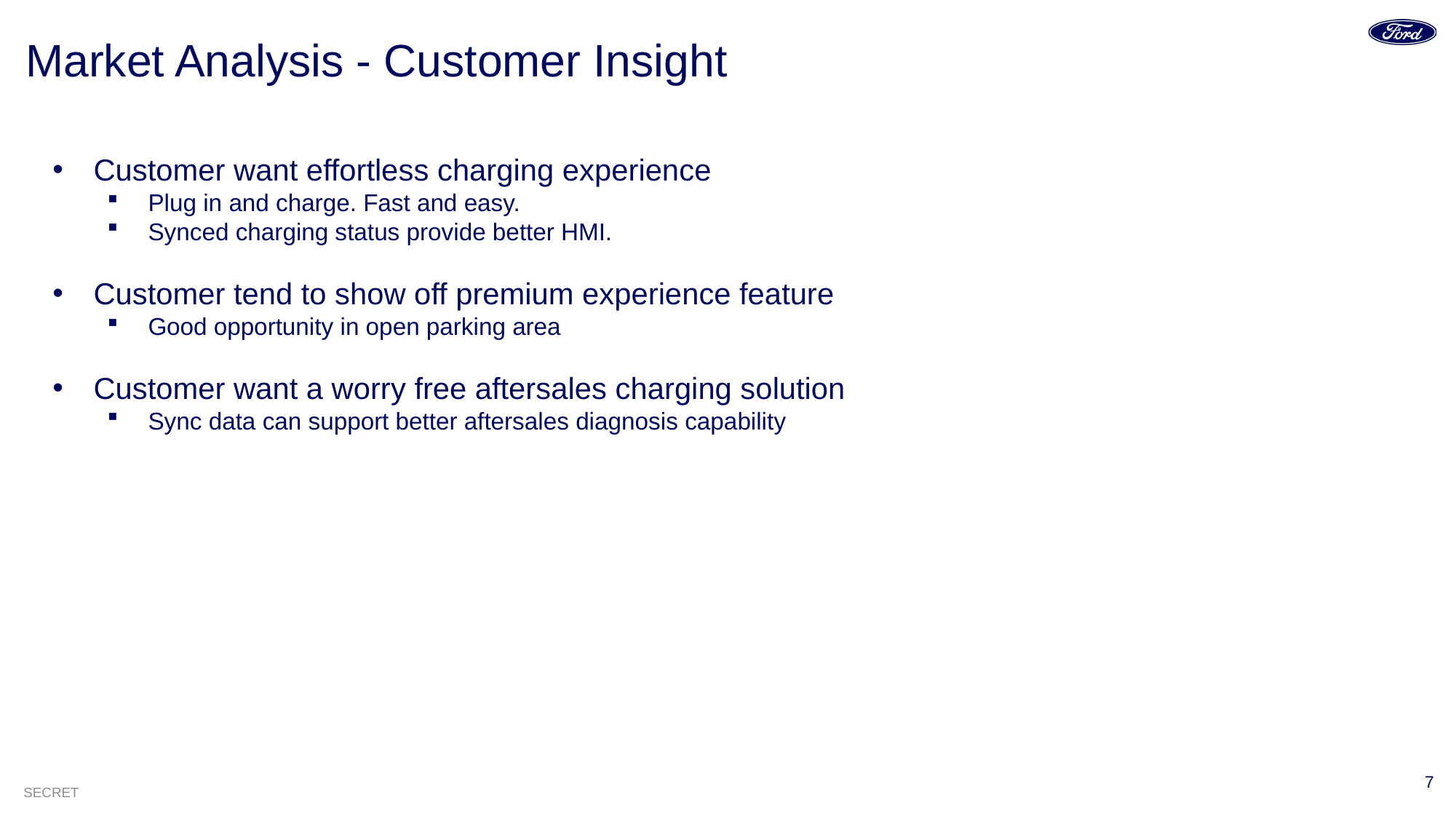

# Market Analysis - Customer Insight

Customer want effortless charging experience
Plug in and charge. Fast and easy.
Synced charging status provide better HMI.

Customer tend to show off premium experience feature
Good opportunity in open parking area

Customer want a worry free aftersales charging solution
Sync data can support better aftersales diagnosis capability